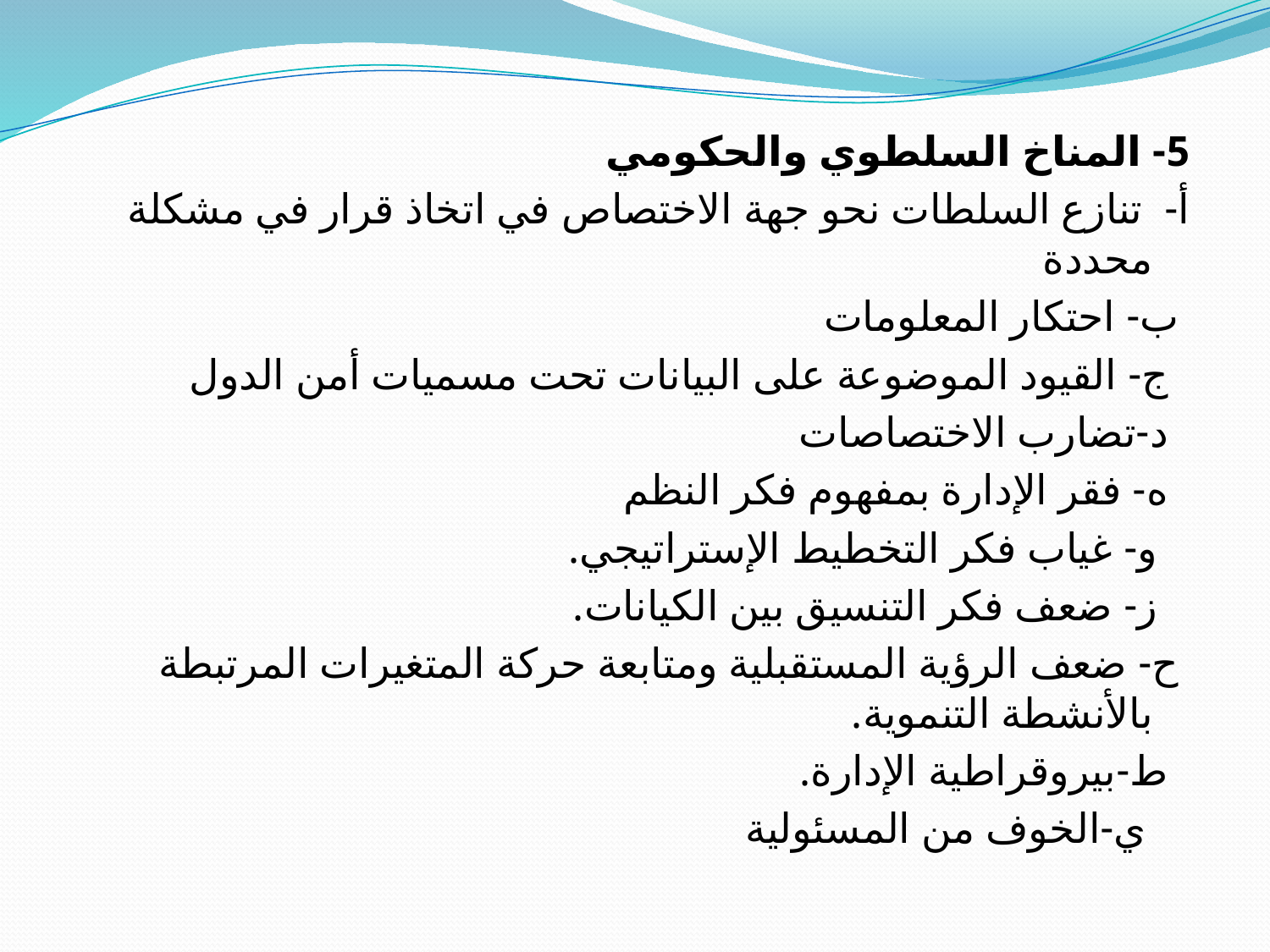

5- المناخ السلطوي والحكومي
أ-  تنازع السلطات نحو جهة الاختصاص في اتخاذ قرار في مشكلة محددة
 ب- احتكار المعلومات
  ج- القيود الموضوعة على البيانات تحت مسميات أمن الدول
  د-تضارب الاختصاصات
  ه- فقر الإدارة بمفهوم فكر النظم
   و- غياب فكر التخطيط الإستراتيجي.
   ز- ضعف فكر التنسيق بين الكيانات.
 ح- ضعف الرؤية المستقبلية ومتابعة حركة المتغيرات المرتبطة بالأنشطة التنموية.
  ط-بيروقراطية الإدارة.
    ي-الخوف من المسئولية